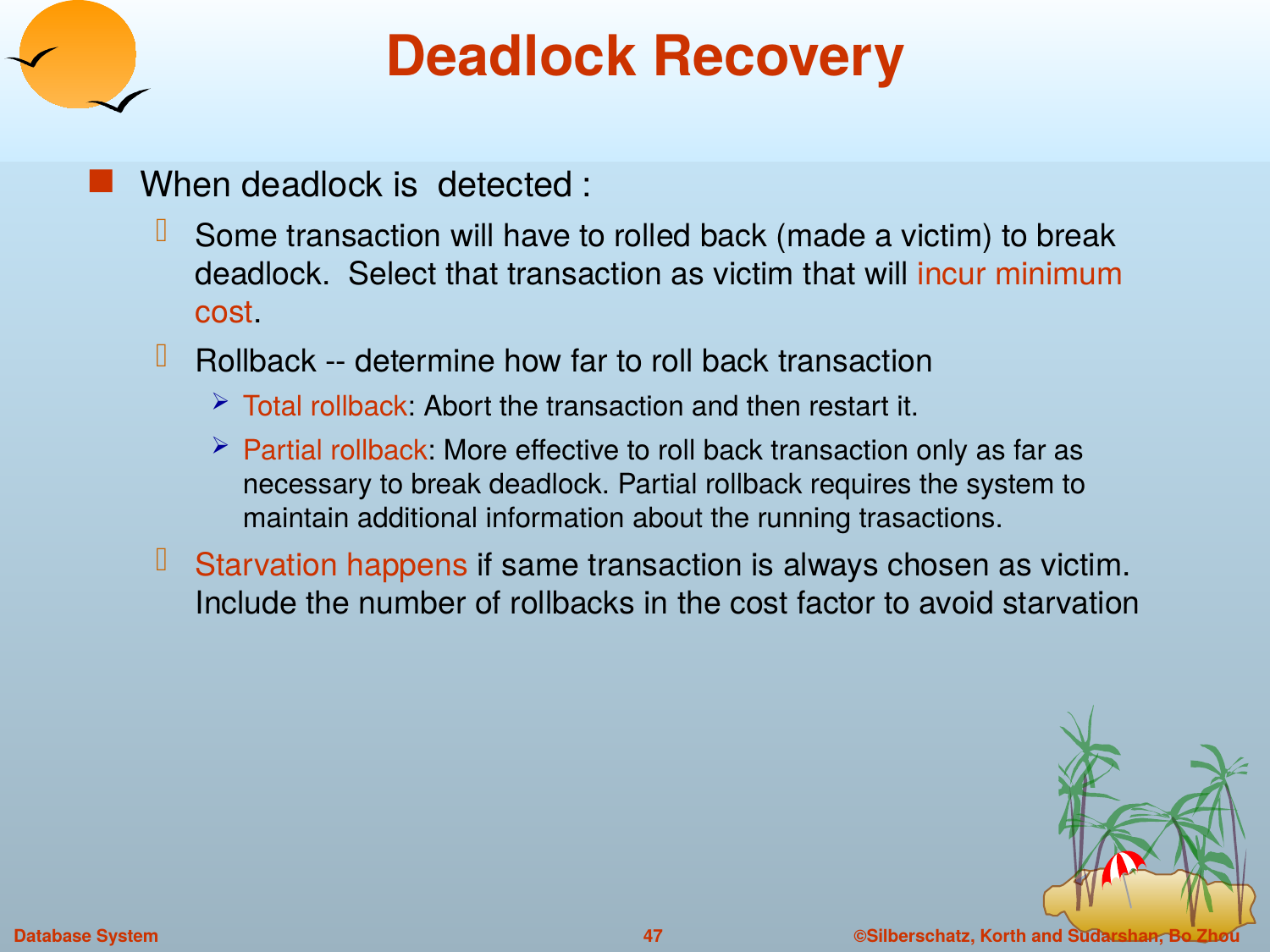

When deadlock is  detected :
Some transaction will have to rolled back (made a victim) to break deadlock.  Select that transaction as victim that will incur minimum cost.
Rollback -- determine how far to roll back transaction
Total rollback: Abort the transaction and then restart it.
Partial rollback: More effective to roll back transaction only as far as necessary to break deadlock. Partial rollback requires the system to maintain additional information about the running trasactions.
Starvation happens if same transaction is always chosen as victim. Include the number of rollbacks in the cost factor to avoid starvation
# Deadlock Recovery